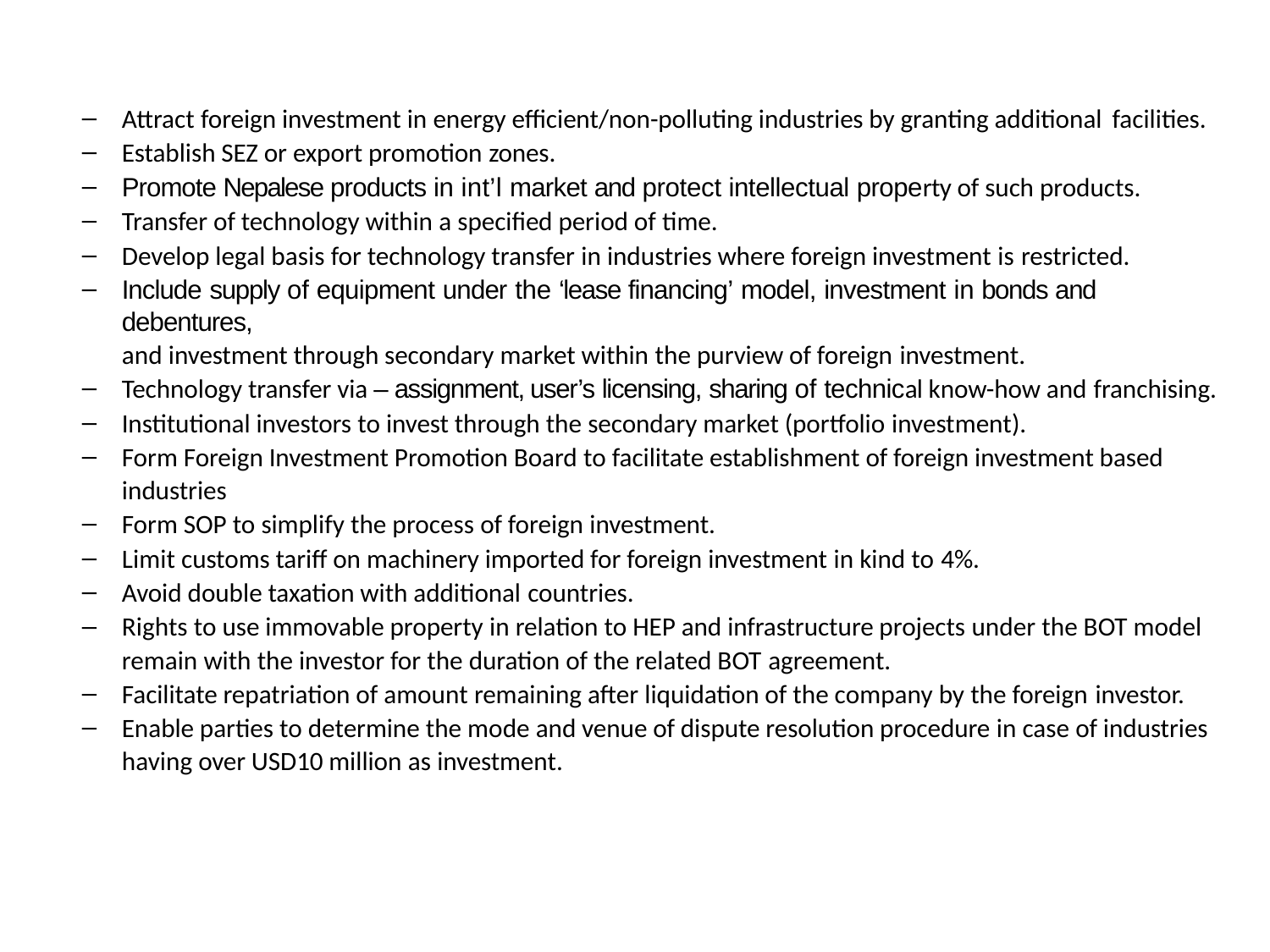

Attract foreign investment in energy efficient/non-polluting industries by granting additional facilities.
Establish SEZ or export promotion zones.
Promote Nepalese products in int’l market and protect intellectual property of such products.
Transfer of technology within a specified period of time.
Develop legal basis for technology transfer in industries where foreign investment is restricted.
Include supply of equipment under the ‘lease financing’ model, investment in bonds and debentures,
and investment through secondary market within the purview of foreign investment.
Technology transfer via – assignment, user’s licensing, sharing of technical know-how and franchising.
Institutional investors to invest through the secondary market (portfolio investment).
Form Foreign Investment Promotion Board to facilitate establishment of foreign investment based  industries
Form SOP to simplify the process of foreign investment.
Limit customs tariff on machinery imported for foreign investment in kind to 4%.
Avoid double taxation with additional countries.
Rights to use immovable property in relation to HEP and infrastructure projects under the BOT model  remain with the investor for the duration of the related BOT agreement.
Facilitate repatriation of amount remaining after liquidation of the company by the foreign investor.
Enable parties to determine the mode and venue of dispute resolution procedure in case of industries  having over USD10 million as investment.